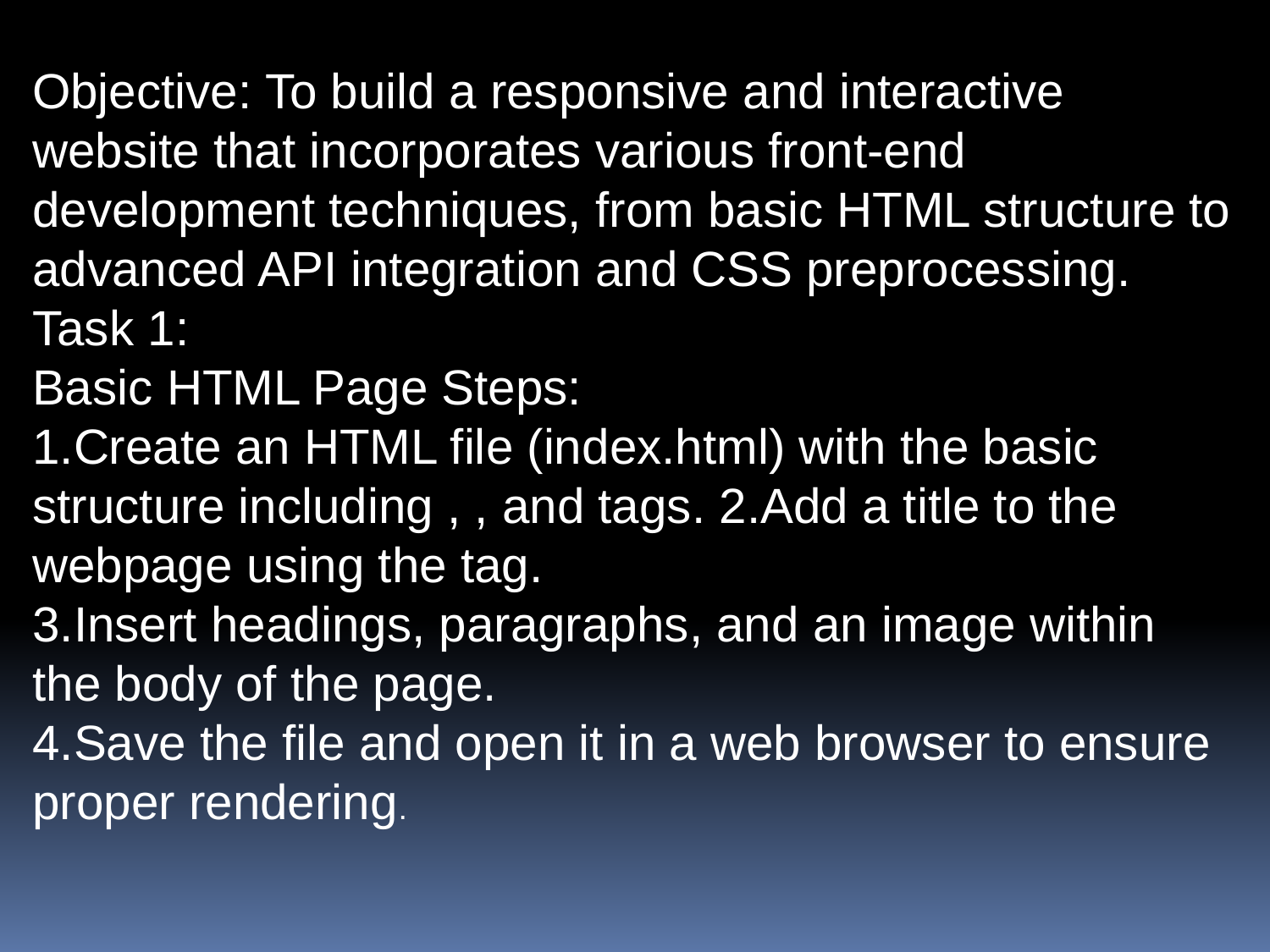

Objective: To build a responsive and interactive website that incorporates various front-end development techniques, from basic HTML structure to advanced API integration and CSS preprocessing.
Task 1:
Basic HTML Page Steps:
1.Create an HTML file (index.html) with the basic structure including , , and tags. 2.Add a title to the webpage using the tag.
3.Insert headings, paragraphs, and an image within the body of the page.
4.Save the file and open it in a web browser to ensure proper rendering.